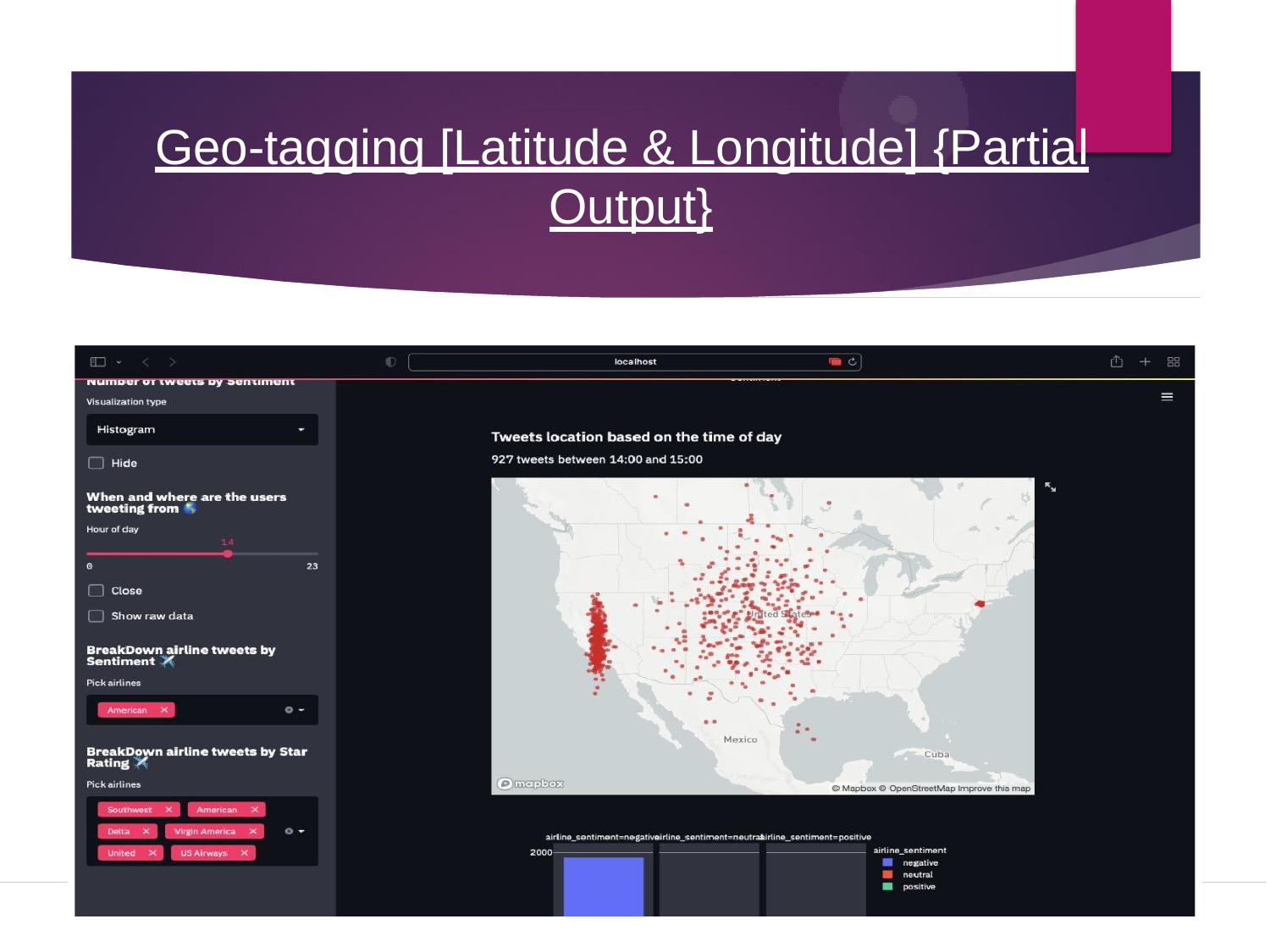

# Geo-tagging [Latitude & Longitude] {Partial
Output}